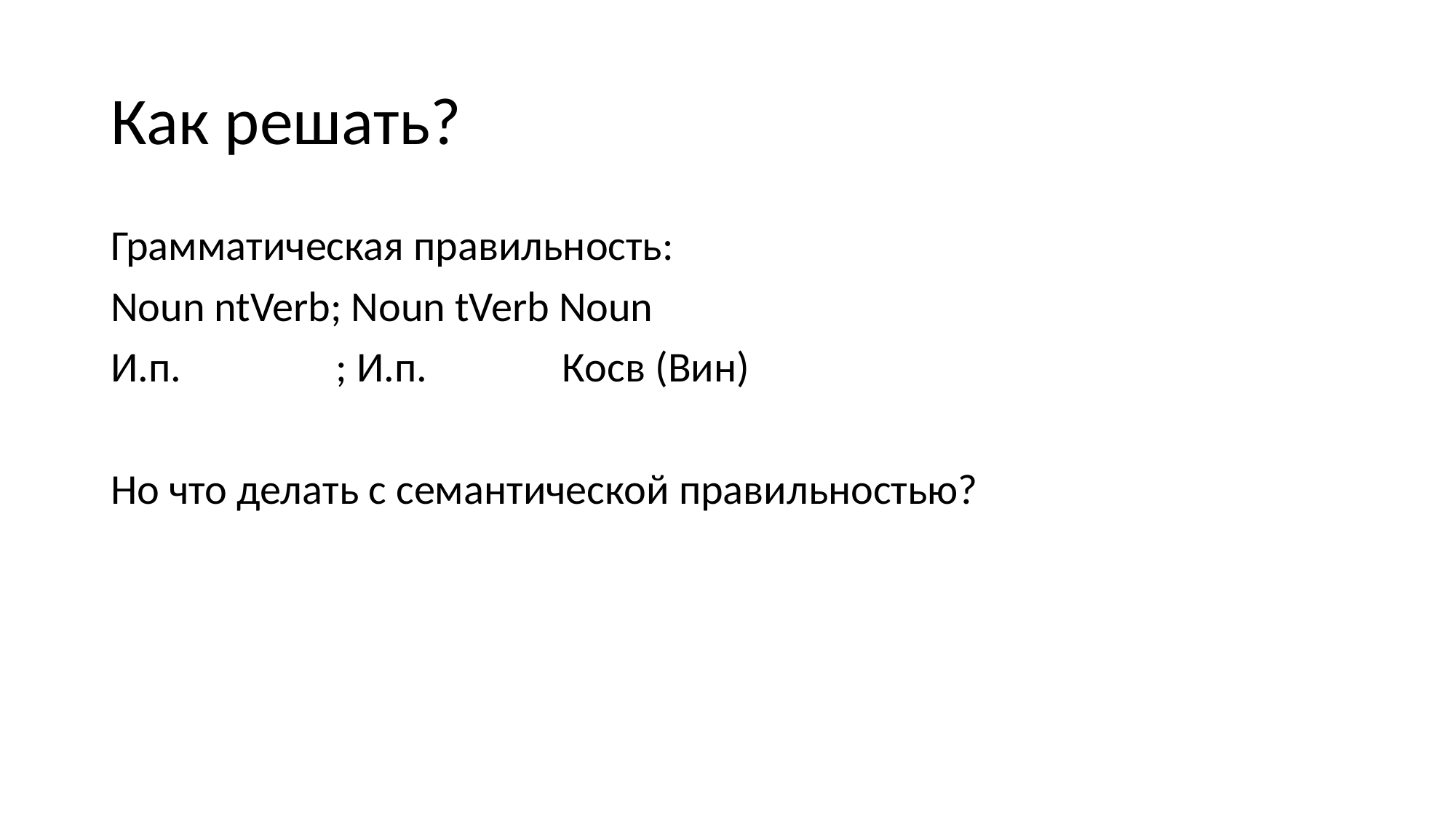

# Как решать?
Грамматическая правильность:
Noun ntVerb; Noun tVerb Noun
И.п.                ; И.п.              Косв (Вин)

Но что делать с семантической правильностью?